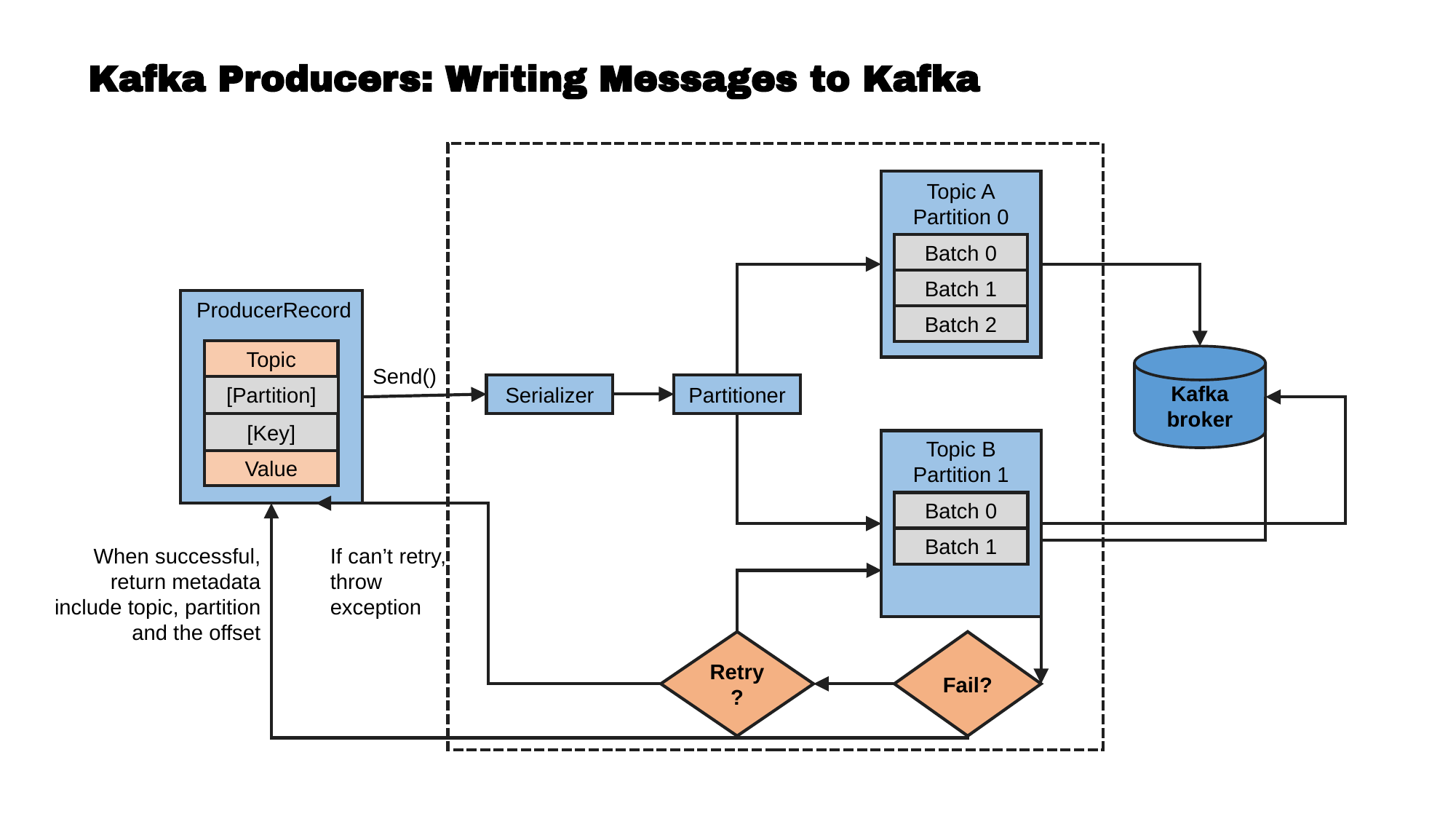

# Kafka Producers: Writing Messages to Kafka

Topic A
Partition 0
Batch 0
Batch 1

ProducerRecord
Batch 2
Topic
Kafka broker
Send()
Serializer
Partitioner
[Partition]
[Key]

Topic B
Partition 1
Value
Batch 0
Batch 1
When successful,
return metadata
include topic, partition
and the offset
If can’t retry,
throw
exception
Retry?
Fail?